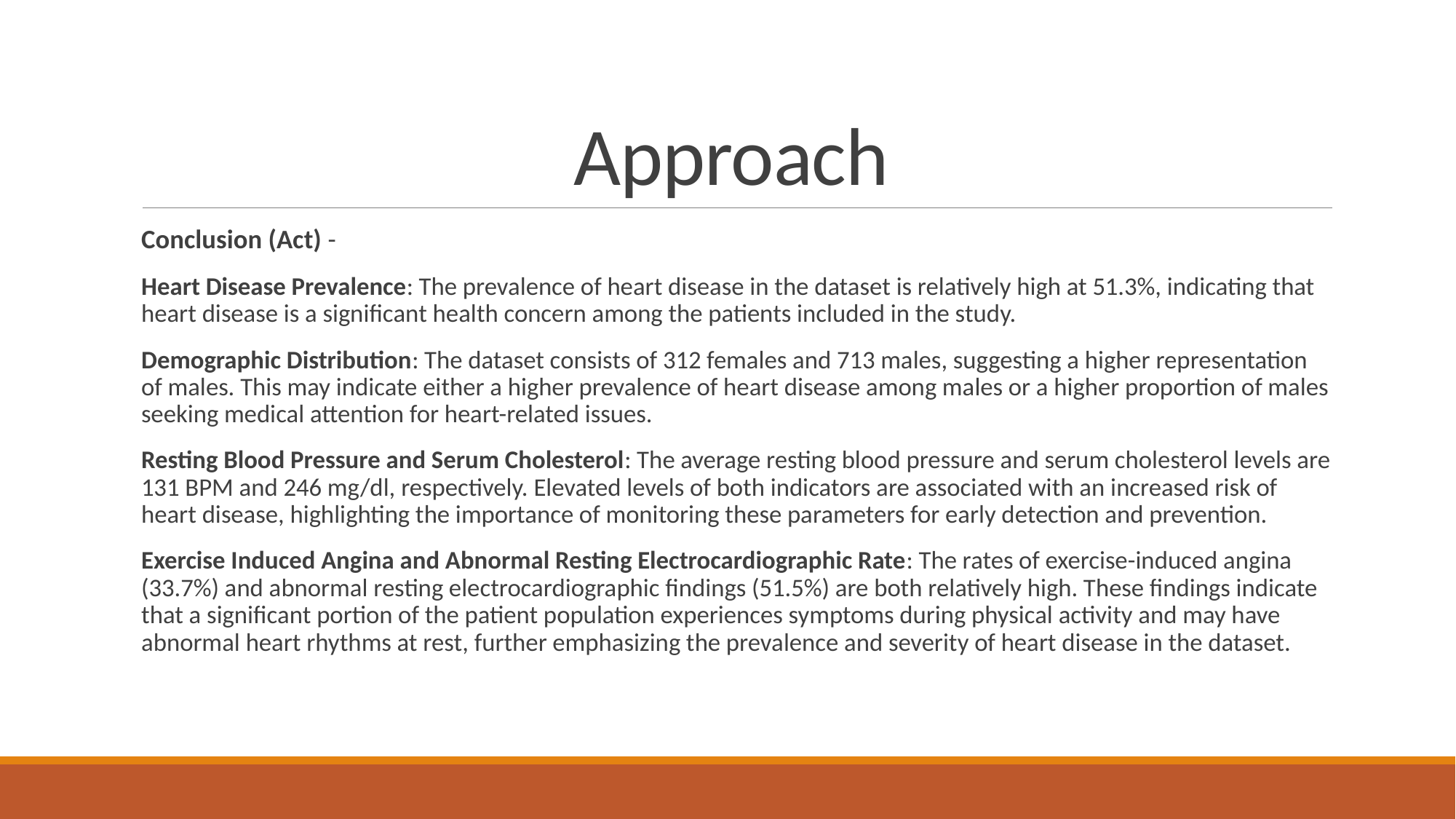

# Approach
Conclusion (Act) -
Heart Disease Prevalence: The prevalence of heart disease in the dataset is relatively high at 51.3%, indicating that heart disease is a significant health concern among the patients included in the study.
Demographic Distribution: The dataset consists of 312 females and 713 males, suggesting a higher representation of males. This may indicate either a higher prevalence of heart disease among males or a higher proportion of males seeking medical attention for heart-related issues.
Resting Blood Pressure and Serum Cholesterol: The average resting blood pressure and serum cholesterol levels are 131 BPM and 246 mg/dl, respectively. Elevated levels of both indicators are associated with an increased risk of heart disease, highlighting the importance of monitoring these parameters for early detection and prevention.
Exercise Induced Angina and Abnormal Resting Electrocardiographic Rate: The rates of exercise-induced angina (33.7%) and abnormal resting electrocardiographic findings (51.5%) are both relatively high. These findings indicate that a significant portion of the patient population experiences symptoms during physical activity and may have abnormal heart rhythms at rest, further emphasizing the prevalence and severity of heart disease in the dataset.